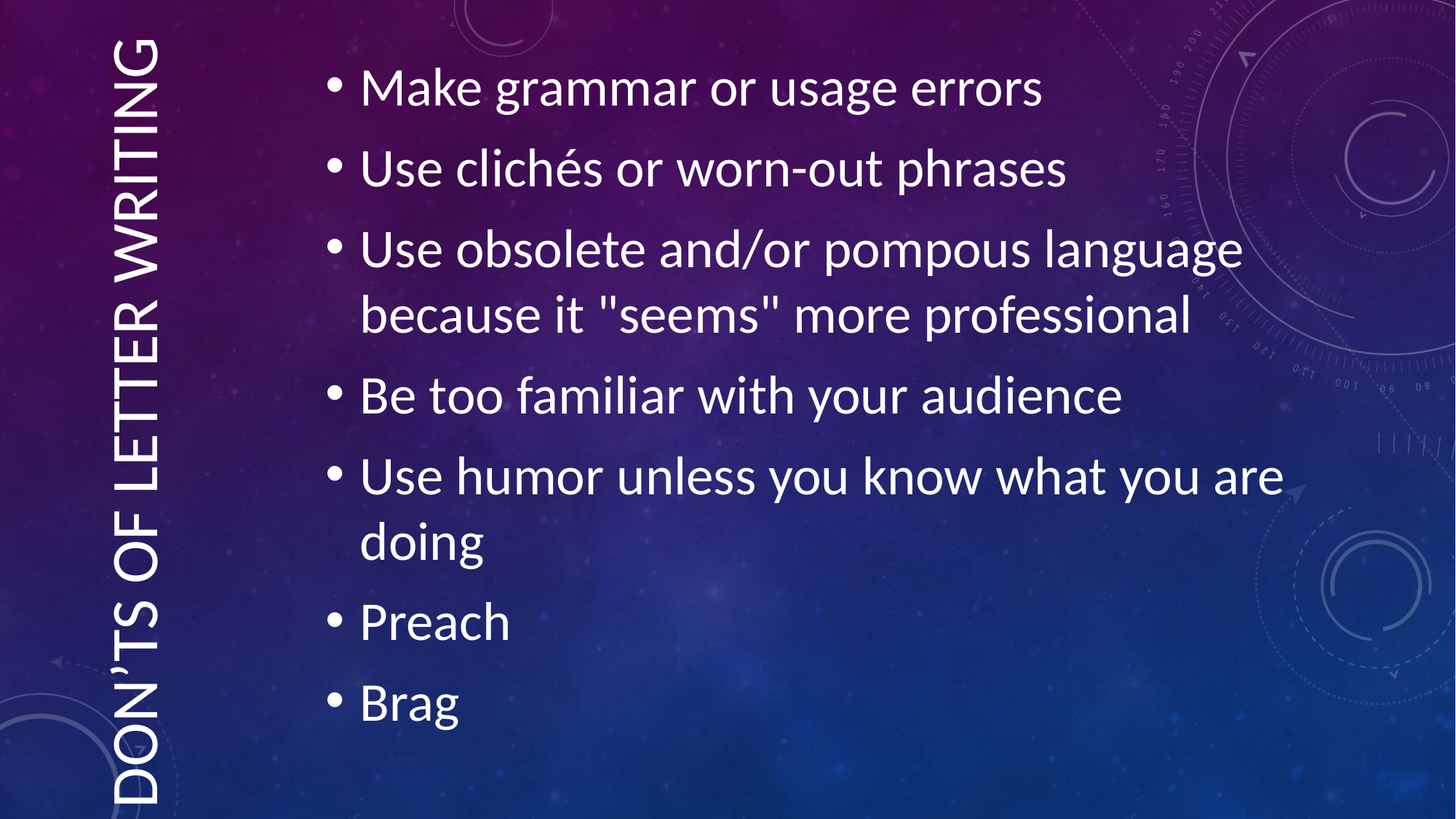

# Don’ts of Letter Writing
Make grammar or usage errors
Use clichés or worn-out phrases
Use obsolete and/or pompous language because it "seems" more professional
Be too familiar with your audience
Use humor unless you know what you are doing
Preach
Brag